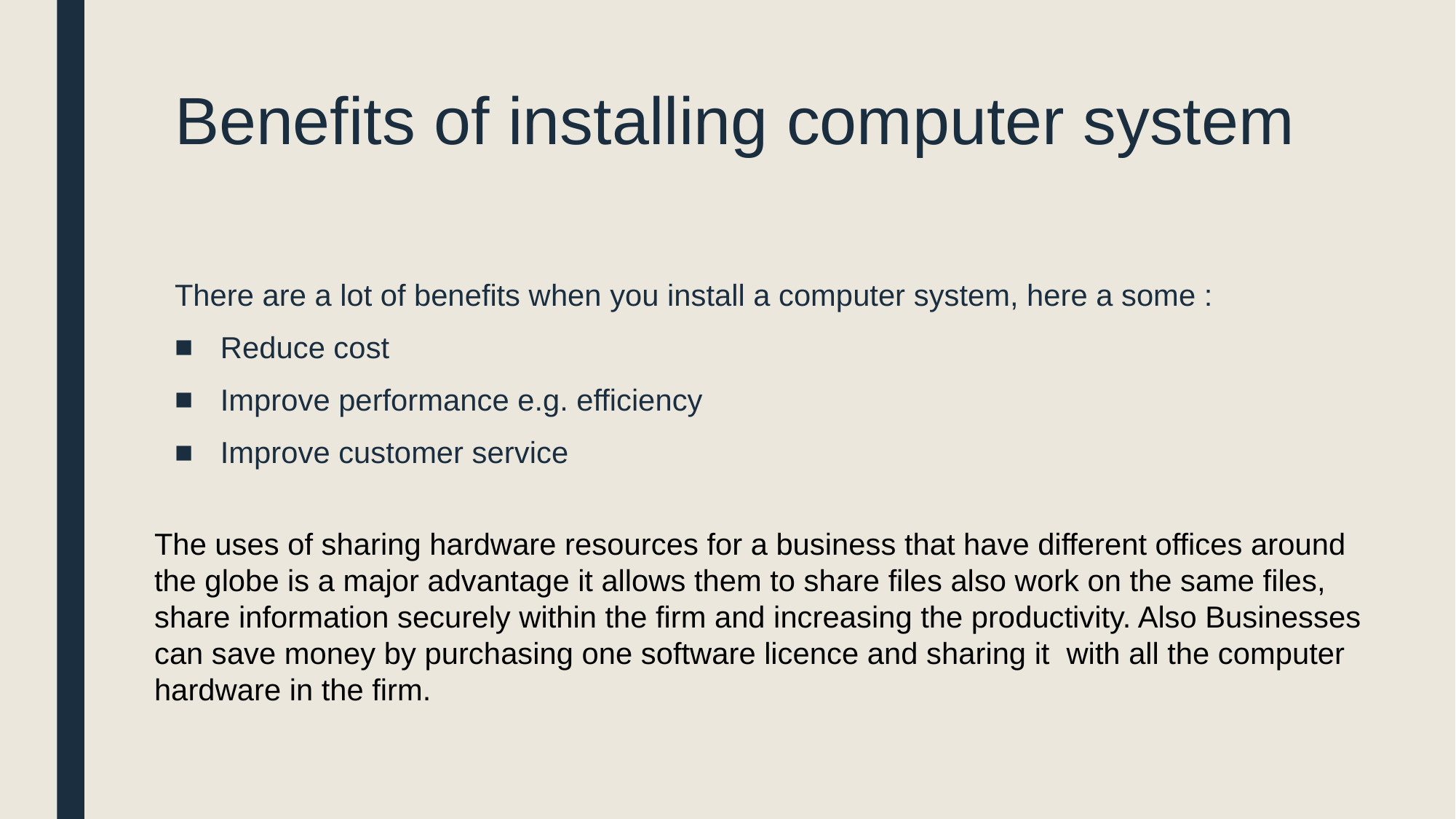

# Benefits of installing computer system
There are a lot of benefits when you install a computer system, here a some :
Reduce cost
Improve performance e.g. efficiency
Improve customer service
The uses of sharing hardware resources for a business that have different offices around the globe is a major advantage it allows them to share files also work on the same files, share information securely within the firm and increasing the productivity. Also Businesses can save money by purchasing one software licence and sharing it  with all the computer hardware in the firm.